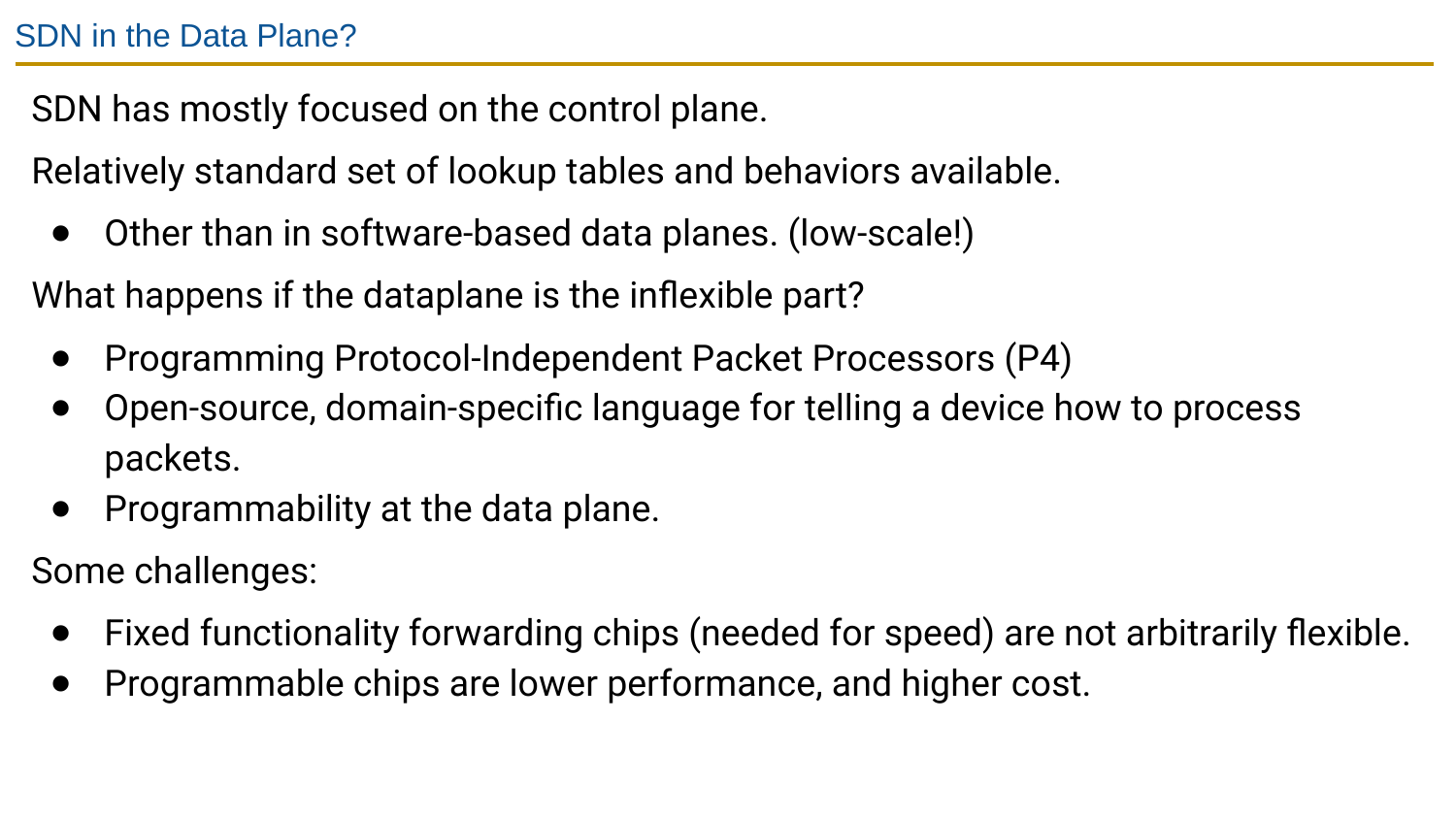

# SDN in the Data Plane?
SDN has mostly focused on the control plane.
Relatively standard set of lookup tables and behaviors available.
Other than in software-based data planes. (low-scale!)
What happens if the dataplane is the inflexible part?
Programming Protocol-Independent Packet Processors (P4)
Open-source, domain-specific language for telling a device how to process packets.
Programmability at the data plane.
Some challenges:
Fixed functionality forwarding chips (needed for speed) are not arbitrarily flexible.
Programmable chips are lower performance, and higher cost.